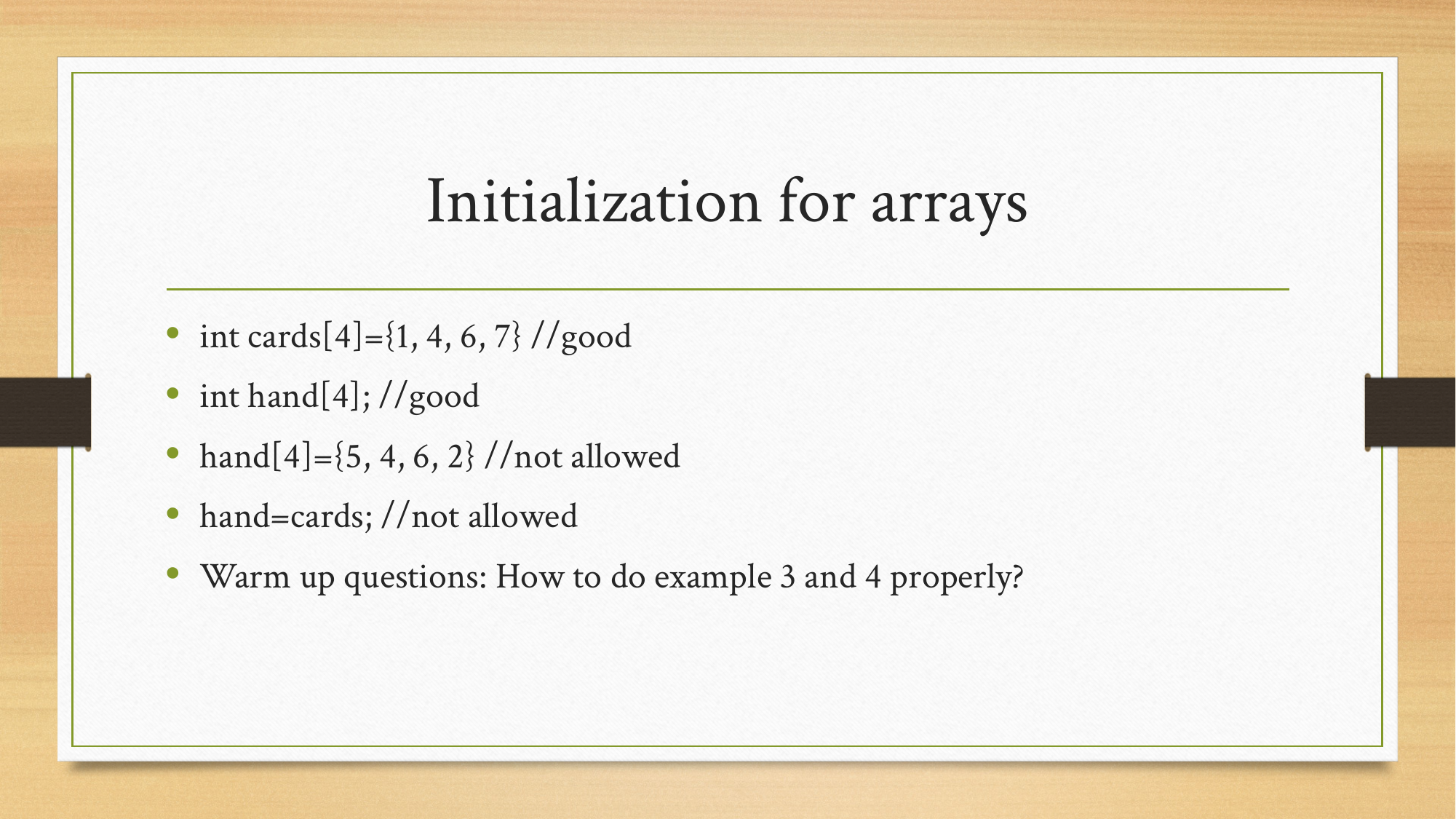

# Initialization for arrays
int cards[4]={1, 4, 6, 7} //good
int hand[4]; //good
hand[4]={5, 4, 6, 2} //not allowed
hand=cards; //not allowed
Warm up questions: How to do example 3 and 4 properly?